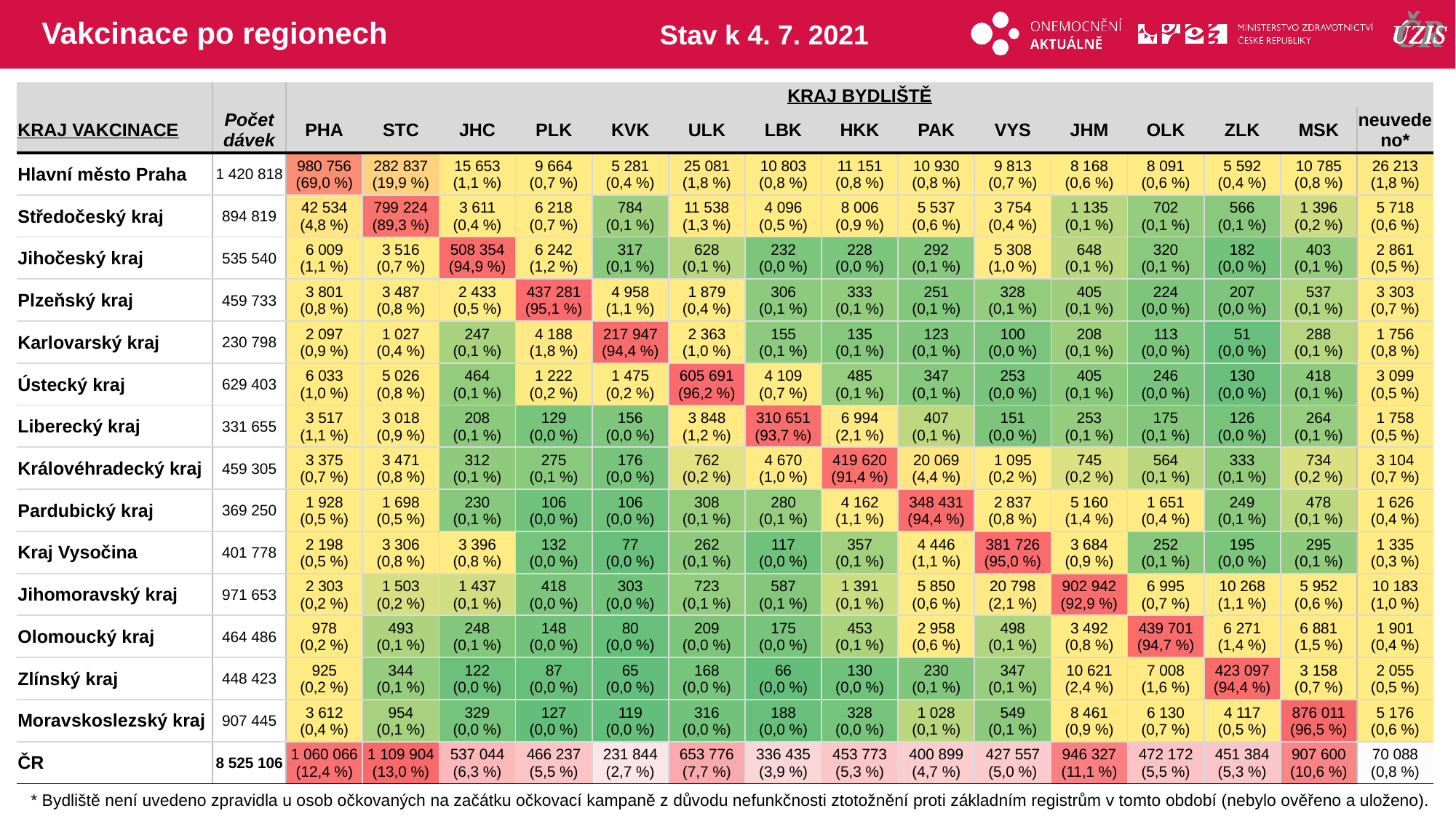

# Vakcinace po regionech
Stav k 4. 7. 2021
|  |  | KRAJ BYDLIŠTĚ |  |  |  |  |  |  |  |  |  |  |  |  |  |  |
| --- | --- | --- | --- | --- | --- | --- | --- | --- | --- | --- | --- | --- | --- | --- | --- | --- |
| KRAJ VAKCINACE | Počet dávek | PHA | STC | JHC | PLK | KVK | ULK | LBK | HKK | PAK | VYS | JHM | OLK | ZLK | MSK | neuvedeno\* |
| Hlavní město Praha | 1 420 818 | 980 756 (69,0 %) | 282 837 (19,9 %) | 15 653 (1,1 %) | 9 664 (0,7 %) | 5 281 (0,4 %) | 25 081 (1,8 %) | 10 803 (0,8 %) | 11 151 (0,8 %) | 10 930 (0,8 %) | 9 813 (0,7 %) | 8 168 (0,6 %) | 8 091 (0,6 %) | 5 592 (0,4 %) | 10 785 (0,8 %) | 26 213 (1,8 %) |
| Středočeský kraj | 894 819 | 42 534 (4,8 %) | 799 224 (89,3 %) | 3 611 (0,4 %) | 6 218 (0,7 %) | 784 (0,1 %) | 11 538 (1,3 %) | 4 096 (0,5 %) | 8 006 (0,9 %) | 5 537 (0,6 %) | 3 754 (0,4 %) | 1 135 (0,1 %) | 702 (0,1 %) | 566 (0,1 %) | 1 396 (0,2 %) | 5 718 (0,6 %) |
| Jihočeský kraj | 535 540 | 6 009 (1,1 %) | 3 516 (0,7 %) | 508 354 (94,9 %) | 6 242 (1,2 %) | 317 (0,1 %) | 628 (0,1 %) | 232 (0,0 %) | 228 (0,0 %) | 292 (0,1 %) | 5 308 (1,0 %) | 648 (0,1 %) | 320 (0,1 %) | 182 (0,0 %) | 403 (0,1 %) | 2 861 (0,5 %) |
| Plzeňský kraj | 459 733 | 3 801 (0,8 %) | 3 487 (0,8 %) | 2 433 (0,5 %) | 437 281 (95,1 %) | 4 958 (1,1 %) | 1 879 (0,4 %) | 306 (0,1 %) | 333 (0,1 %) | 251 (0,1 %) | 328 (0,1 %) | 405 (0,1 %) | 224 (0,0 %) | 207 (0,0 %) | 537 (0,1 %) | 3 303 (0,7 %) |
| Karlovarský kraj | 230 798 | 2 097 (0,9 %) | 1 027 (0,4 %) | 247 (0,1 %) | 4 188 (1,8 %) | 217 947 (94,4 %) | 2 363 (1,0 %) | 155 (0,1 %) | 135 (0,1 %) | 123 (0,1 %) | 100 (0,0 %) | 208 (0,1 %) | 113 (0,0 %) | 51 (0,0 %) | 288 (0,1 %) | 1 756 (0,8 %) |
| Ústecký kraj | 629 403 | 6 033 (1,0 %) | 5 026 (0,8 %) | 464 (0,1 %) | 1 222 (0,2 %) | 1 475 (0,2 %) | 605 691 (96,2 %) | 4 109 (0,7 %) | 485 (0,1 %) | 347 (0,1 %) | 253 (0,0 %) | 405 (0,1 %) | 246 (0,0 %) | 130 (0,0 %) | 418 (0,1 %) | 3 099 (0,5 %) |
| Liberecký kraj | 331 655 | 3 517 (1,1 %) | 3 018 (0,9 %) | 208 (0,1 %) | 129 (0,0 %) | 156 (0,0 %) | 3 848 (1,2 %) | 310 651 (93,7 %) | 6 994 (2,1 %) | 407 (0,1 %) | 151 (0,0 %) | 253 (0,1 %) | 175 (0,1 %) | 126 (0,0 %) | 264 (0,1 %) | 1 758 (0,5 %) |
| Královéhradecký kraj | 459 305 | 3 375 (0,7 %) | 3 471 (0,8 %) | 312 (0,1 %) | 275 (0,1 %) | 176 (0,0 %) | 762 (0,2 %) | 4 670 (1,0 %) | 419 620 (91,4 %) | 20 069 (4,4 %) | 1 095 (0,2 %) | 745 (0,2 %) | 564 (0,1 %) | 333 (0,1 %) | 734 (0,2 %) | 3 104 (0,7 %) |
| Pardubický kraj | 369 250 | 1 928 (0,5 %) | 1 698 (0,5 %) | 230 (0,1 %) | 106 (0,0 %) | 106 (0,0 %) | 308 (0,1 %) | 280 (0,1 %) | 4 162 (1,1 %) | 348 431 (94,4 %) | 2 837 (0,8 %) | 5 160 (1,4 %) | 1 651 (0,4 %) | 249 (0,1 %) | 478 (0,1 %) | 1 626 (0,4 %) |
| Kraj Vysočina | 401 778 | 2 198 (0,5 %) | 3 306 (0,8 %) | 3 396 (0,8 %) | 132 (0,0 %) | 77 (0,0 %) | 262 (0,1 %) | 117 (0,0 %) | 357 (0,1 %) | 4 446 (1,1 %) | 381 726 (95,0 %) | 3 684 (0,9 %) | 252 (0,1 %) | 195 (0,0 %) | 295 (0,1 %) | 1 335 (0,3 %) |
| Jihomoravský kraj | 971 653 | 2 303 (0,2 %) | 1 503 (0,2 %) | 1 437 (0,1 %) | 418 (0,0 %) | 303 (0,0 %) | 723 (0,1 %) | 587 (0,1 %) | 1 391 (0,1 %) | 5 850 (0,6 %) | 20 798 (2,1 %) | 902 942 (92,9 %) | 6 995 (0,7 %) | 10 268 (1,1 %) | 5 952 (0,6 %) | 10 183 (1,0 %) |
| Olomoucký kraj | 464 486 | 978 (0,2 %) | 493 (0,1 %) | 248 (0,1 %) | 148 (0,0 %) | 80 (0,0 %) | 209 (0,0 %) | 175 (0,0 %) | 453 (0,1 %) | 2 958 (0,6 %) | 498 (0,1 %) | 3 492 (0,8 %) | 439 701 (94,7 %) | 6 271 (1,4 %) | 6 881 (1,5 %) | 1 901 (0,4 %) |
| Zlínský kraj | 448 423 | 925 (0,2 %) | 344 (0,1 %) | 122 (0,0 %) | 87 (0,0 %) | 65 (0,0 %) | 168 (0,0 %) | 66 (0,0 %) | 130 (0,0 %) | 230 (0,1 %) | 347 (0,1 %) | 10 621 (2,4 %) | 7 008 (1,6 %) | 423 097 (94,4 %) | 3 158 (0,7 %) | 2 055 (0,5 %) |
| Moravskoslezský kraj | 907 445 | 3 612 (0,4 %) | 954 (0,1 %) | 329 (0,0 %) | 127 (0,0 %) | 119 (0,0 %) | 316 (0,0 %) | 188 (0,0 %) | 328 (0,0 %) | 1 028 (0,1 %) | 549 (0,1 %) | 8 461 (0,9 %) | 6 130 (0,7 %) | 4 117 (0,5 %) | 876 011 (96,5 %) | 5 176 (0,6 %) |
| ČR | 8 525 106 | 1 060 066 (12,4 %) | 1 109 904 (13,0 %) | 537 044 (6,3 %) | 466 237 (5,5 %) | 231 844 (2,7 %) | 653 776 (7,7 %) | 336 435 (3,9 %) | 453 773 (5,3 %) | 400 899 (4,7 %) | 427 557 (5,0 %) | 946 327 (11,1 %) | 472 172 (5,5 %) | 451 384 (5,3 %) | 907 600 (10,6 %) | 70 088 (0,8 %) |
|  |  |  |  |  |  |  |  |  |  |  |  |  |  |  |
| --- | --- | --- | --- | --- | --- | --- | --- | --- | --- | --- | --- | --- | --- | --- |
|  |  |  |  |  |  |  |  |  |  |  |  |  |  |  |
|  |  |  |  |  |  |  |  |  |  |  |  |  |  |  |
|  |  |  |  |  |  |  |  |  |  |  |  |  |  |  |
|  |  |  |  |  |  |  |  |  |  |  |  |  |  |  |
|  |  |  |  |  |  |  |  |  |  |  |  |  |  |  |
|  |  |  |  |  |  |  |  |  |  |  |  |  |  |  |
|  |  |  |  |  |  |  |  |  |  |  |  |  |  |  |
|  |  |  |  |  |  |  |  |  |  |  |  |  |  |  |
|  |  |  |  |  |  |  |  |  |  |  |  |  |  |  |
|  |  |  |  |  |  |  |  |  |  |  |  |  |  |  |
|  |  |  |  |  |  |  |  |  |  |  |  |  |  |  |
|  |  |  |  |  |  |  |  |  |  |  |  |  |  |  |
|  |  |  |  |  |  |  |  |  |  |  |  |  |  |  |
|  |  |  |  |  |  |  |  |  |  |  |  |  |  |  |
* Bydliště není uvedeno zpravidla u osob očkovaných na začátku očkovací kampaně z důvodu nefunkčnosti ztotožnění proti základním registrům v tomto období (nebylo ověřeno a uloženo).